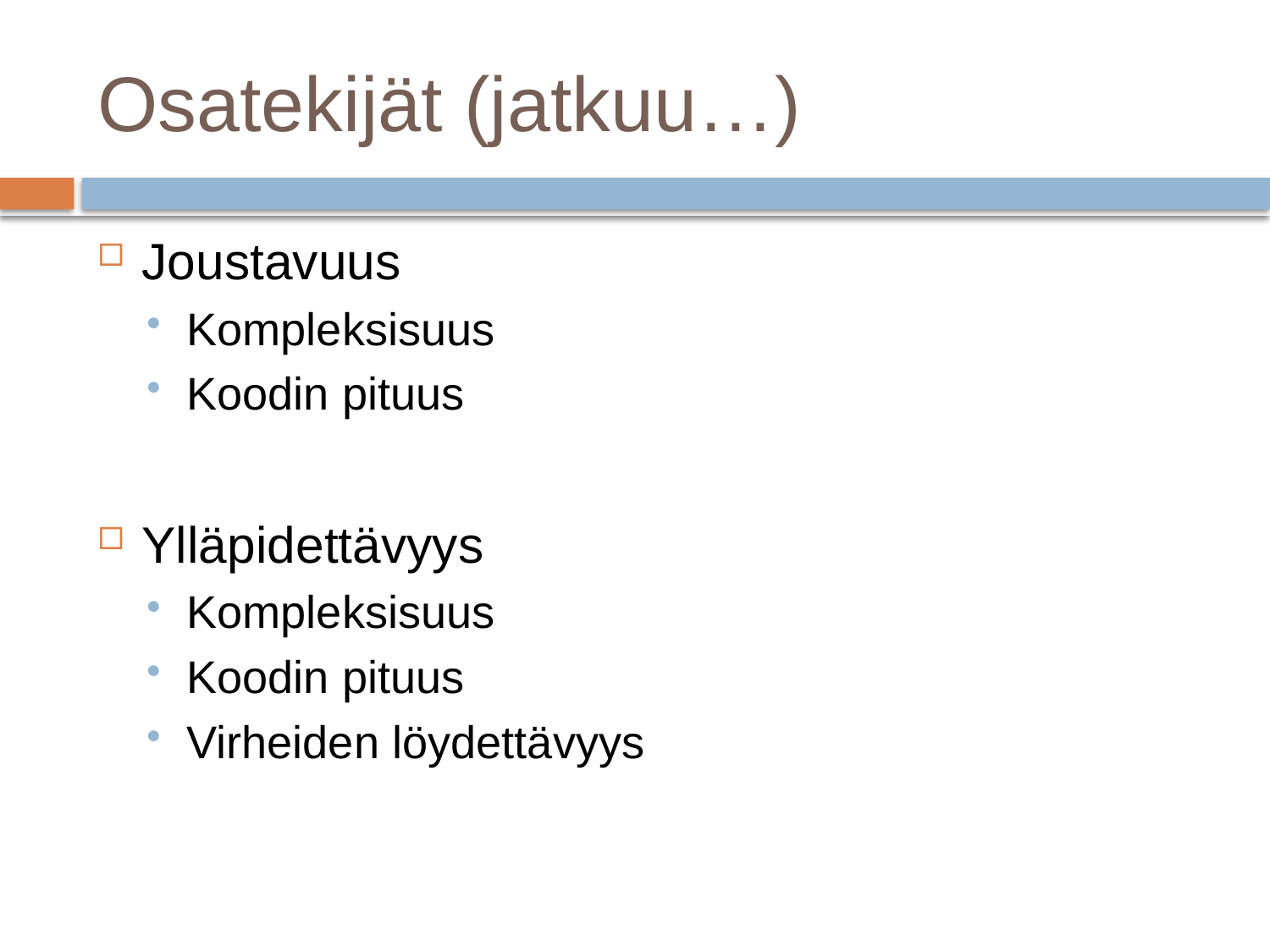

# Osatekijät (jatkuu…)
Joustavuus
Kompleksisuus
Koodin pituus

Ylläpidettävyys
Kompleksisuus
Koodin pituus
Virheiden löydettävyys